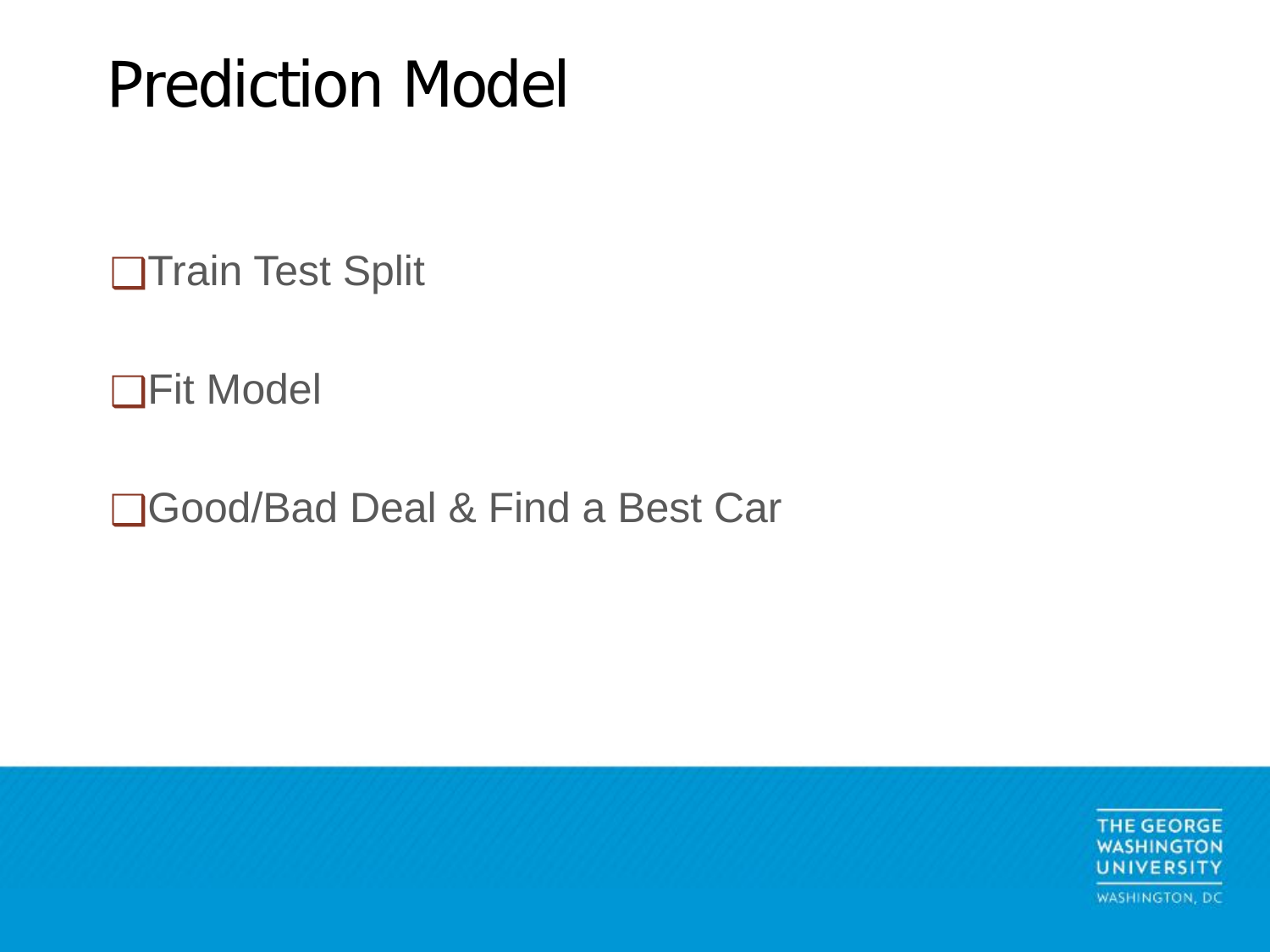

# Prediction Model

Train Test Split

Fit Model

Good/Bad Deal & Find a Best Car